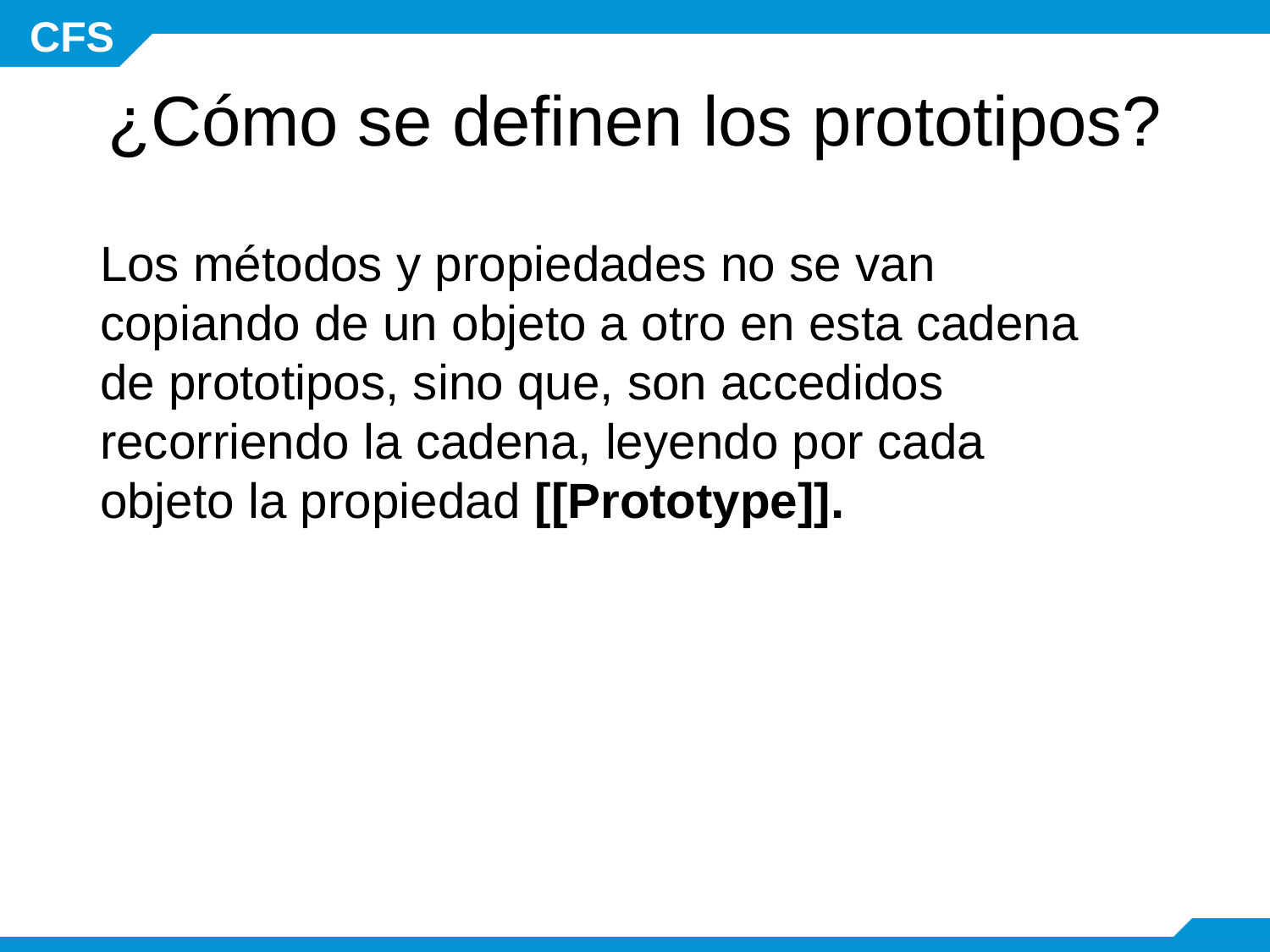

# ¿Cómo se definen los prototipos?
Los métodos y propiedades no se van copiando de un objeto a otro en esta cadena de prototipos, sino que, son accedidos recorriendo la cadena, leyendo por cada objeto la propiedad [[Prototype]].